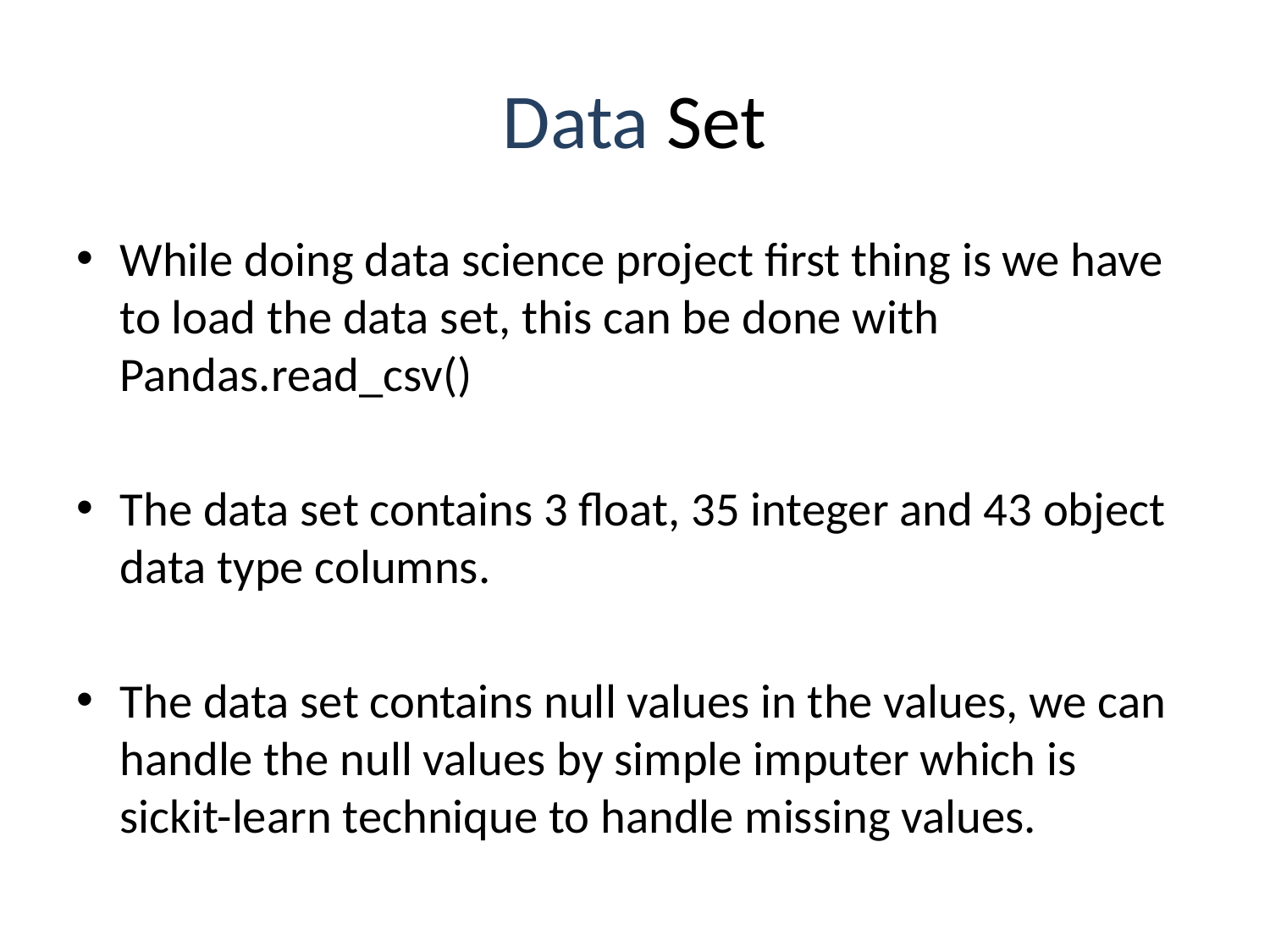

# Data Set
While doing data science project first thing is we have to load the data set, this can be done with Pandas.read_csv()

The data set contains 3 float, 35 integer and 43 object data type columns.

The data set contains null values in the values, we can handle the null values by simple imputer which is sickit-learn technique to handle missing values.